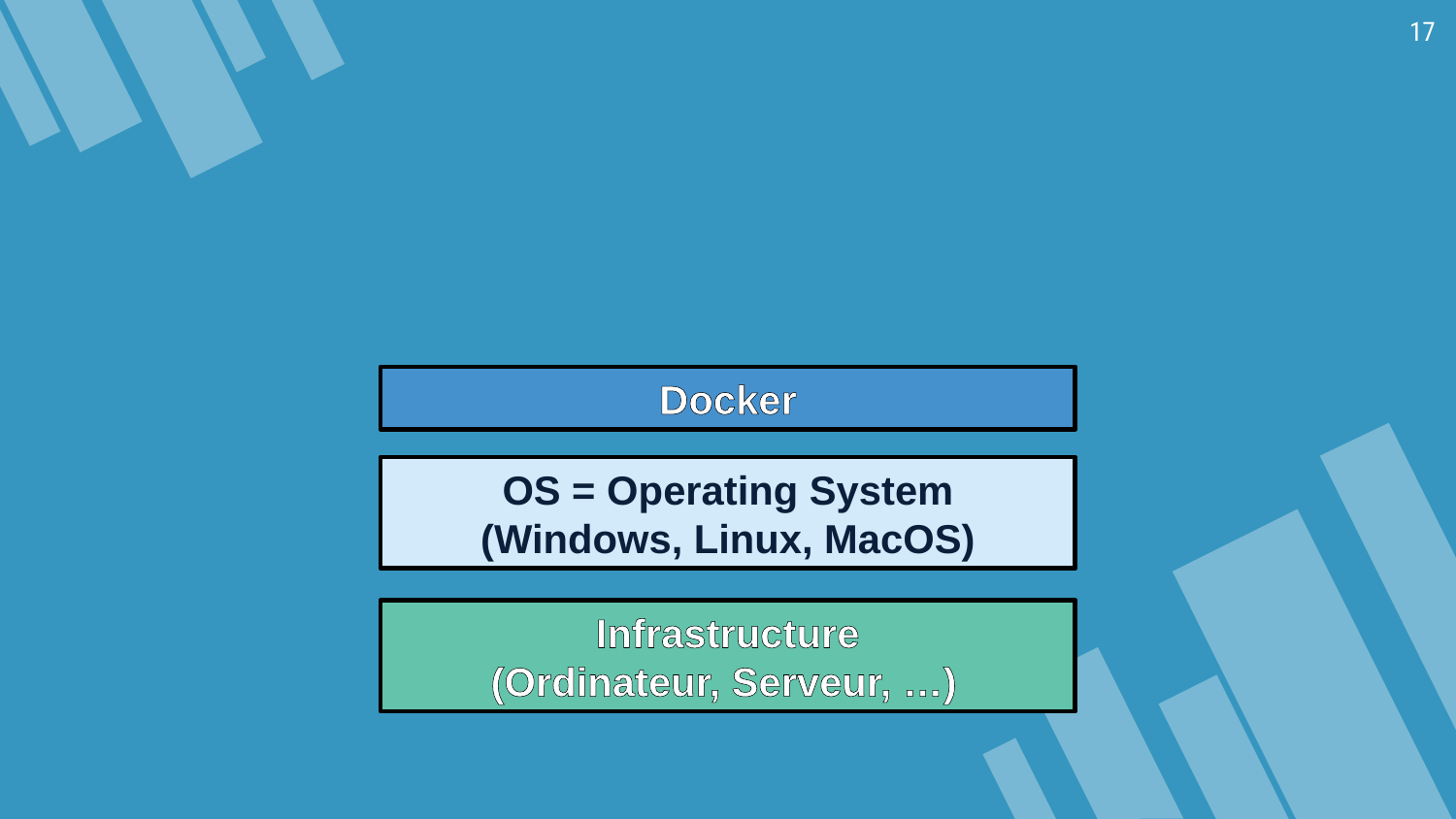

17
Docker
OS = Operating System
(Windows, Linux, MacOS)
Infrastructure
(Ordinateur, Serveur, …)